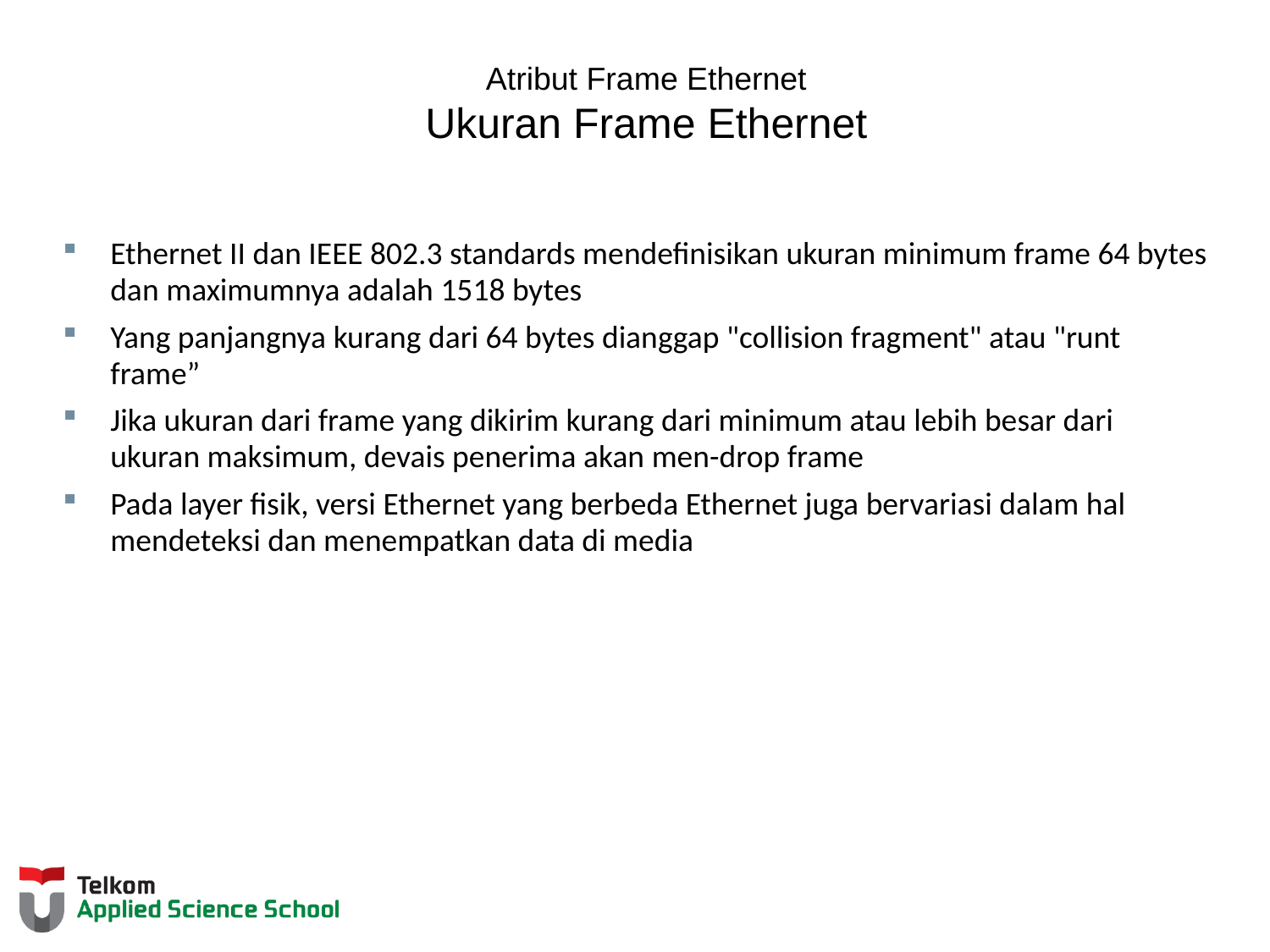

# Atribut Frame Ethernet Ukuran Frame Ethernet
Ethernet II dan IEEE 802.3 standards mendefinisikan ukuran minimum frame 64 bytes dan maximumnya adalah 1518 bytes
Yang panjangnya kurang dari 64 bytes dianggap "collision fragment" atau "runt frame”
Jika ukuran dari frame yang dikirim kurang dari minimum atau lebih besar dari ukuran maksimum, devais penerima akan men-drop frame
Pada layer fisik, versi Ethernet yang berbeda Ethernet juga bervariasi dalam hal mendeteksi dan menempatkan data di media